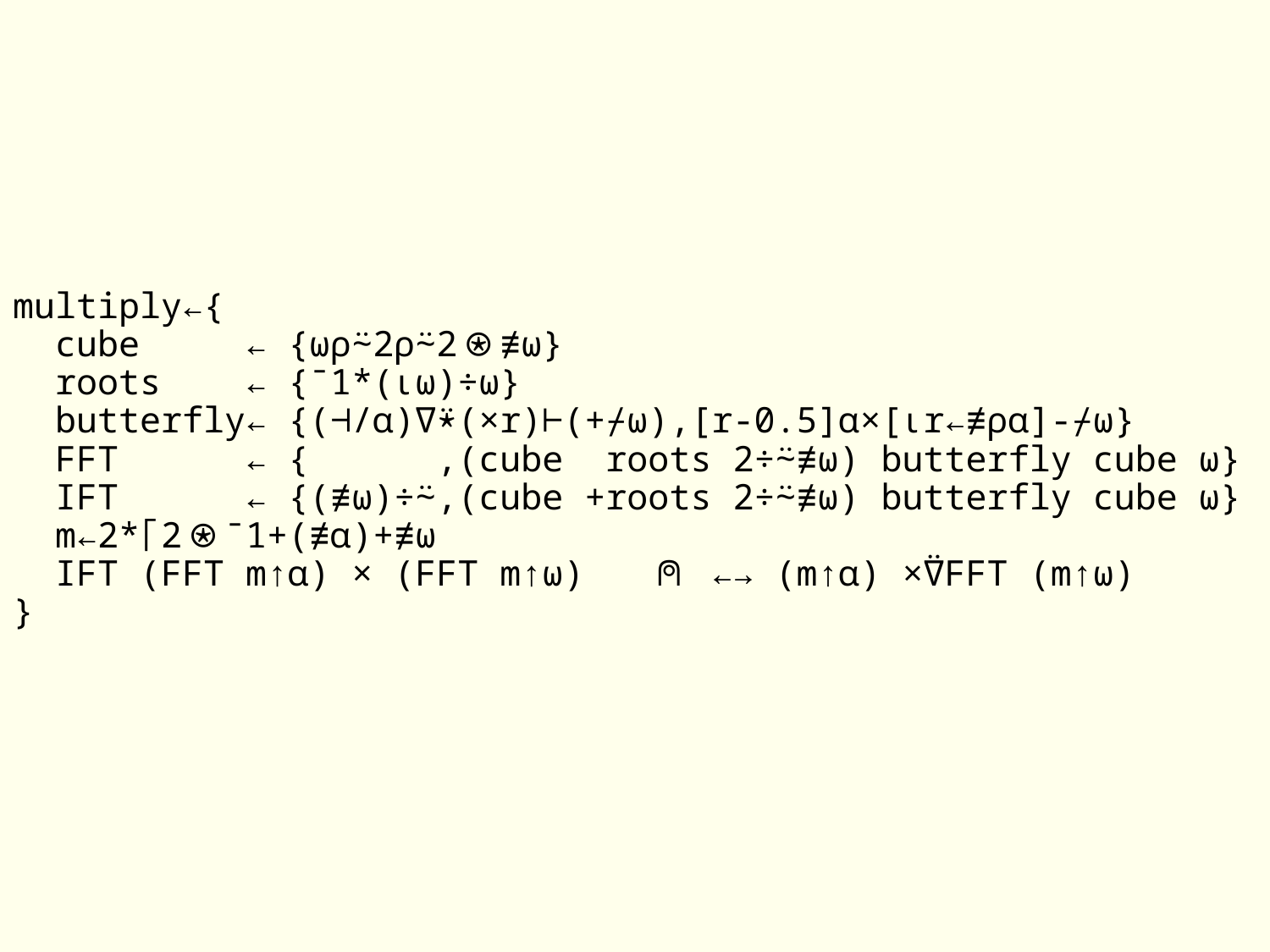

# multiply←{ cube     ← {⍵⍴⍨2⍴⍨2⍟≢⍵} roots    ← {¯1*(⍳⍵)÷⍵} butterfly← {(⊣/⍺)∇⍣(×r)⊢(+⌿⍵),[r-0.5]⍺×[⍳r←≢⍴⍺]-⌿⍵} FFT      ← {      ,(cube  roots 2÷⍨≢⍵) butterfly cube ⍵} IFT      ← {(≢⍵)÷⍨,(cube +roots 2÷⍨≢⍵) butterfly cube ⍵} m←2*⌈2⍟¯1+(≢⍺)+≢⍵ IFT (FFT m↑⍺) × (FFT m↑⍵)   ⍝ ←→ (m↑⍺) ×⍢FFT (m↑⍵) }